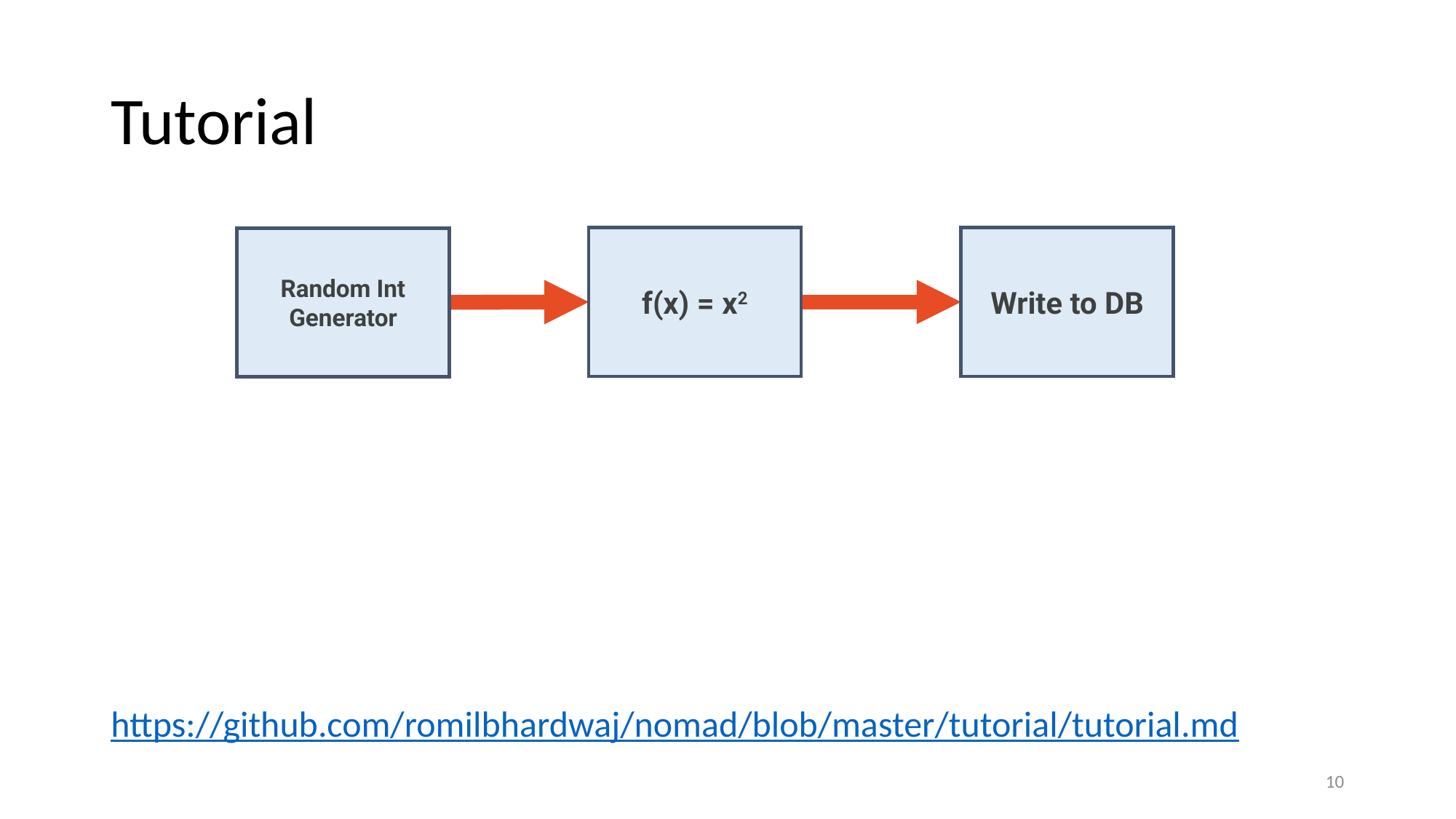

# Tutorial
f(x) = x2
Write to DB
Random Int Generator
https://github.com/romilbhardwaj/nomad/blob/master/tutorial/tutorial.md

10